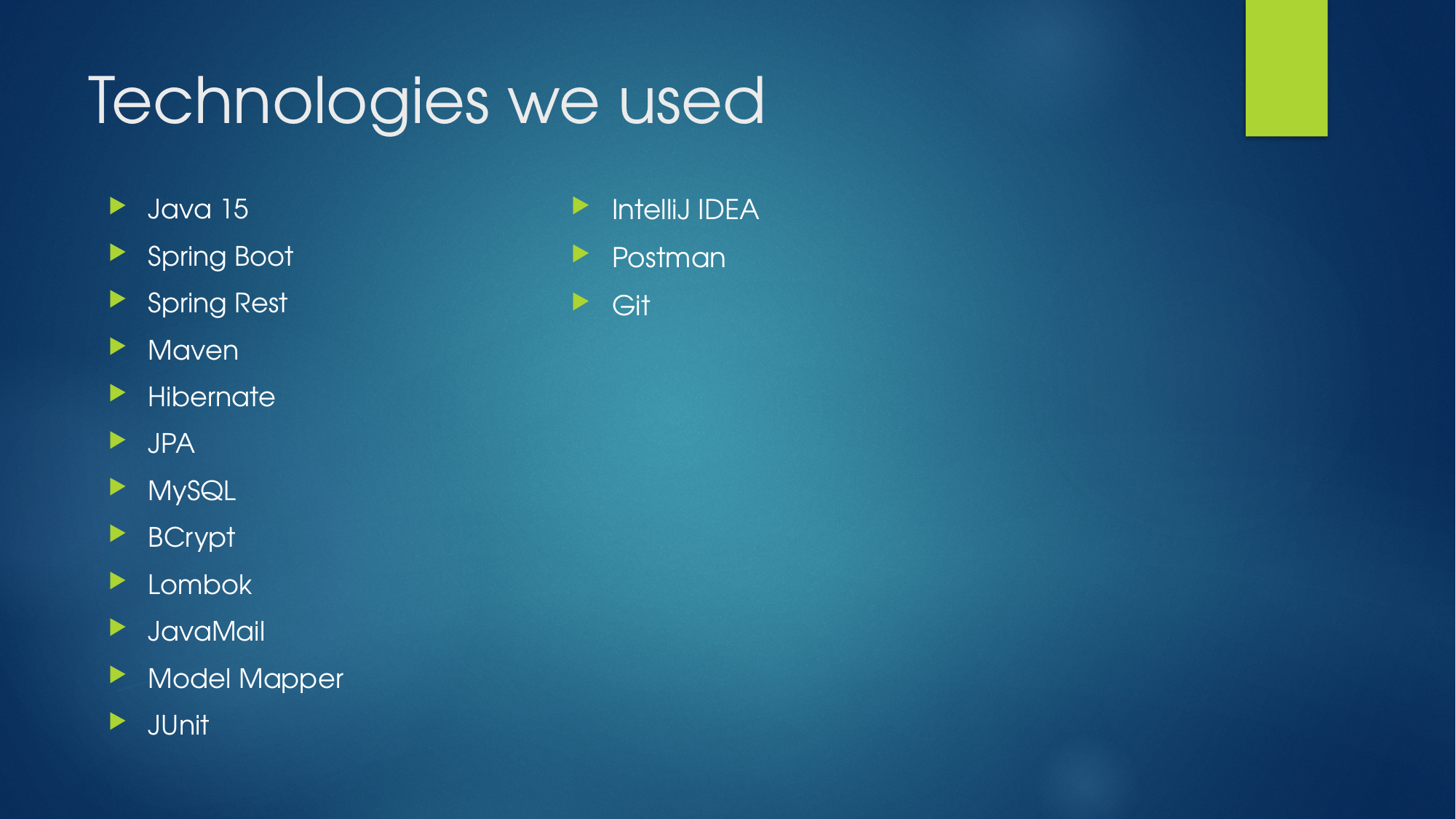

# Technologies we used
Java 15
Spring Boot
Spring Rest
Maven
Hibernate
JPA
MySQL
BCrypt
Lombok
JavaMail
Model Mapper
JUnit

IntelliJ IDEA
Postman
Git